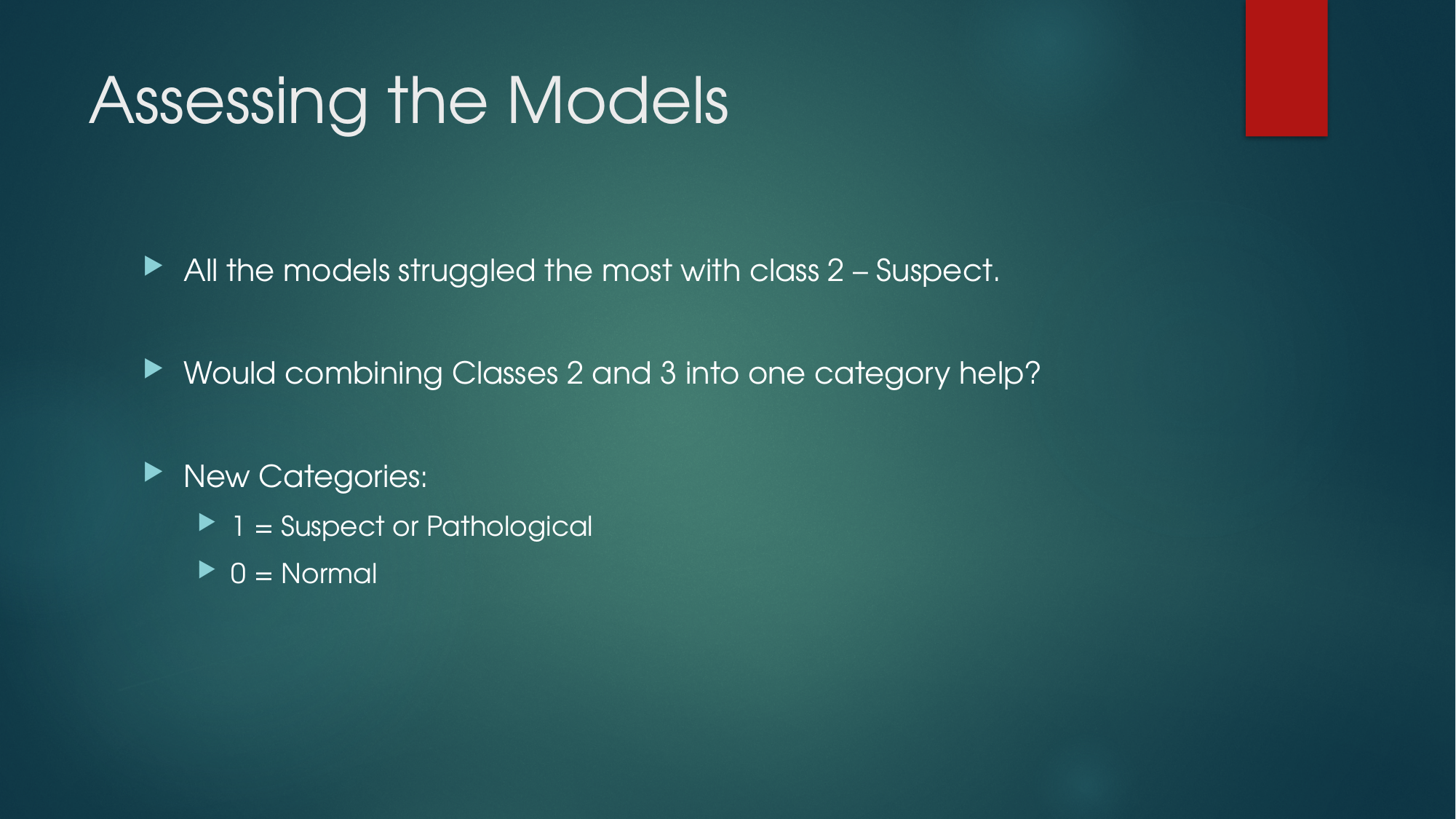

# Assessing the Models
All the models struggled the most with class 2 – Suspect.

Would combining Classes 2 and 3 into one category help?

New Categories:
1 = Suspect or Pathological
0 = Normal